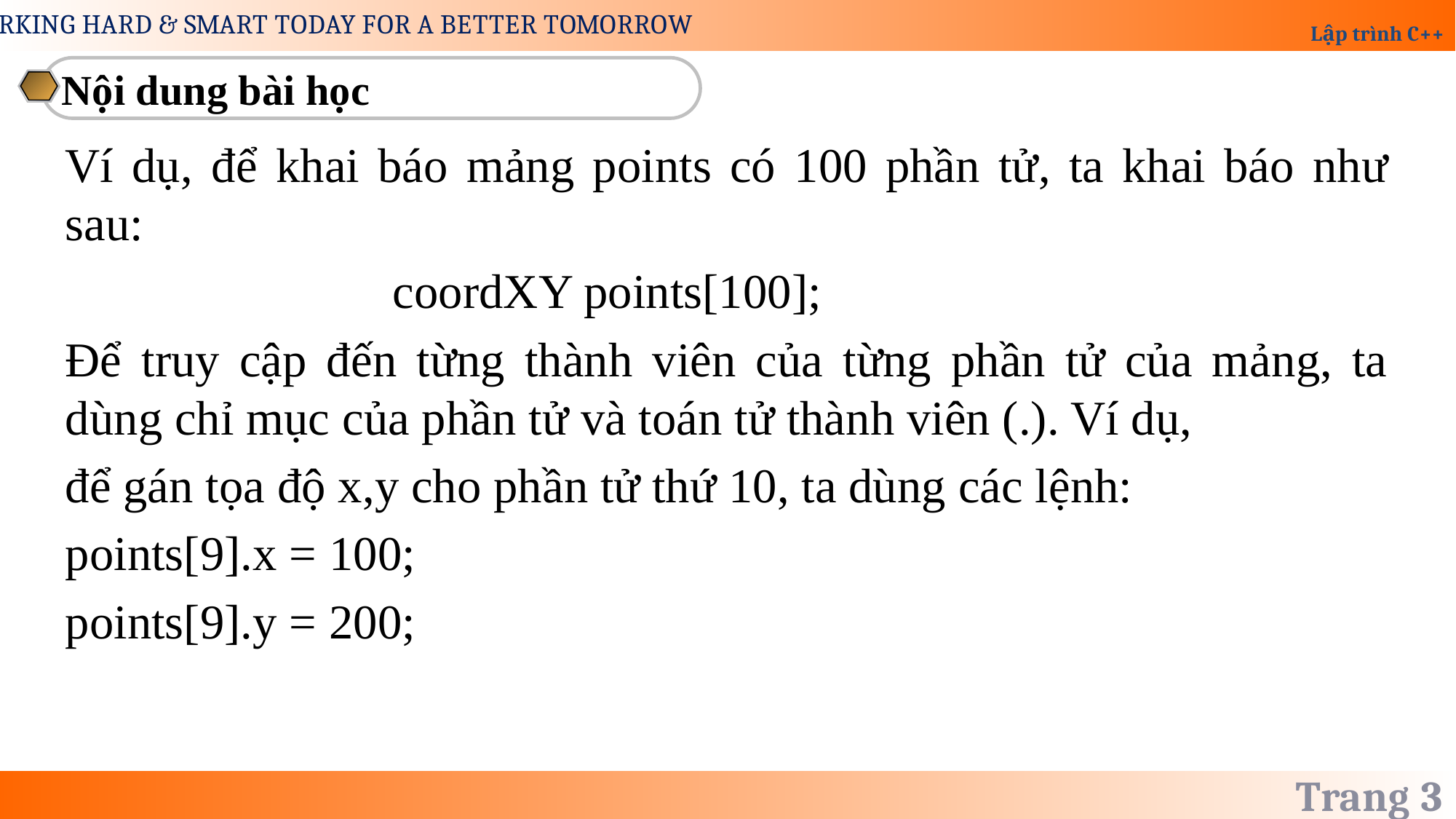

Nội dung bài học

Ví dụ, để khai báo mảng points có 100 phần tử, ta khai báo như sau:
			coordXY points[100];
Để truy cập đến từng thành viên của từng phần tử của mảng, ta dùng chỉ mục của phần tử và toán tử thành viên (.). Ví dụ,
để gán tọa độ x,y cho phần tử thứ 10, ta dùng các lệnh:
points[9].x = 100;
points[9].y = 200;
Trang 3